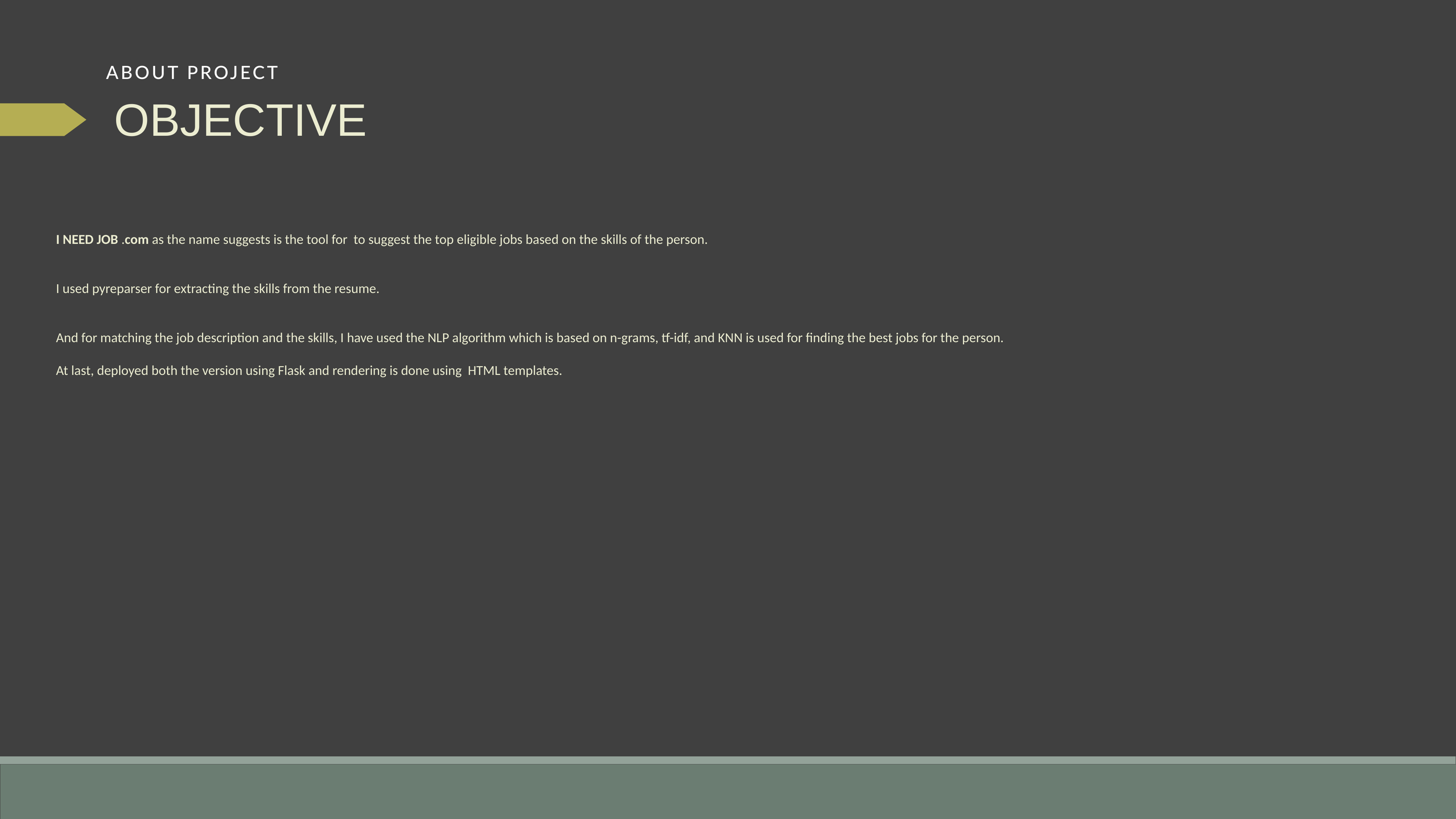

ABOUT PROJECT
OBJECTIVE

I NEED JOB .com as the name suggests is the tool for  to suggest the top eligible jobs based on the skills of the person.

I used pyreparser for extracting the skills from the resume.

And for matching the job description and the skills, I have used the NLP algorithm which is based on n-grams, tf-idf, and KNN is used for finding the best jobs for the person.

At last, deployed both the version using Flask and rendering is done using  HTML templates.